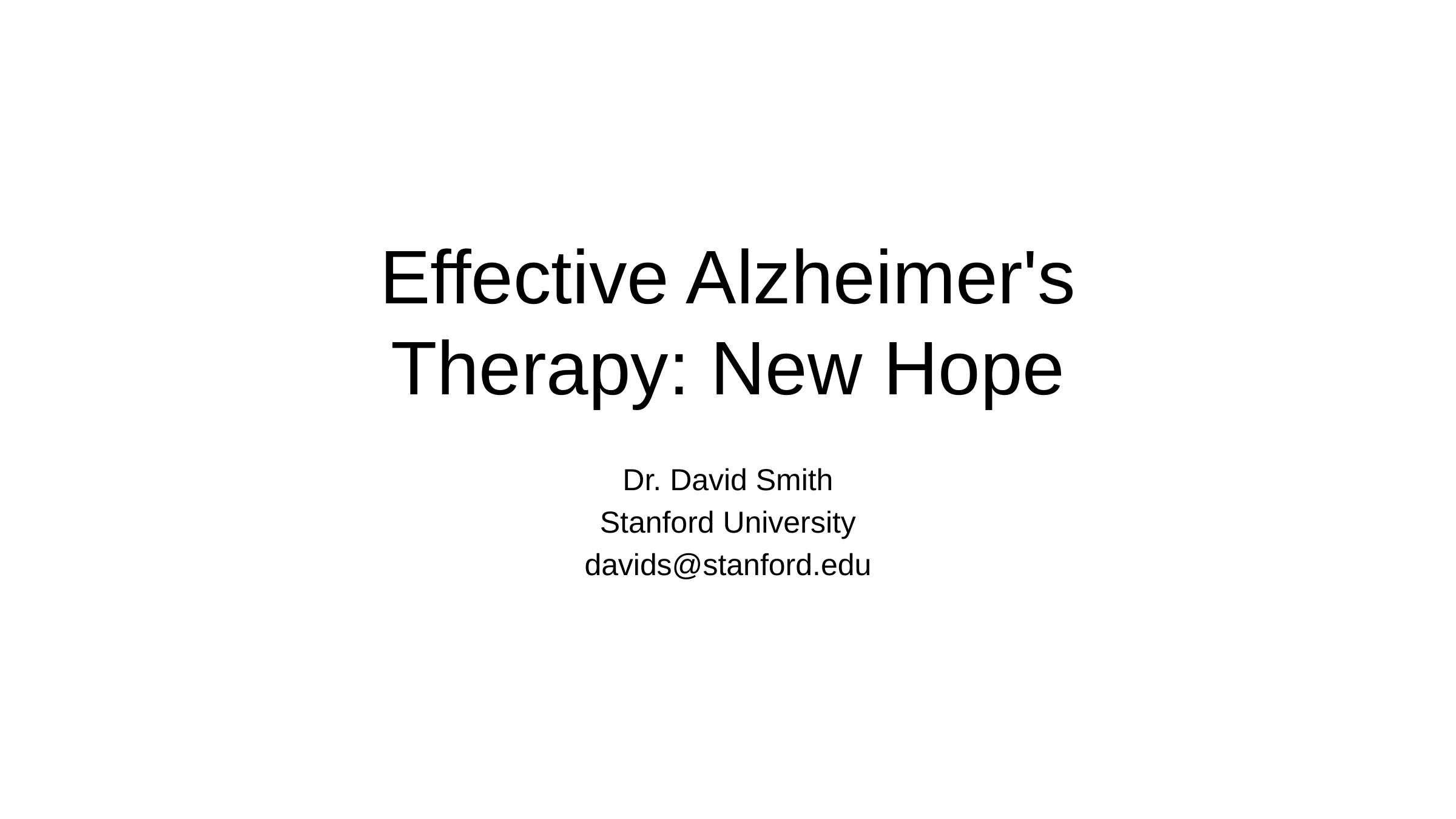

# Effective Alzheimer's Therapy: New Hope
Dr. David Smith
Stanford University
davids@stanford.edu